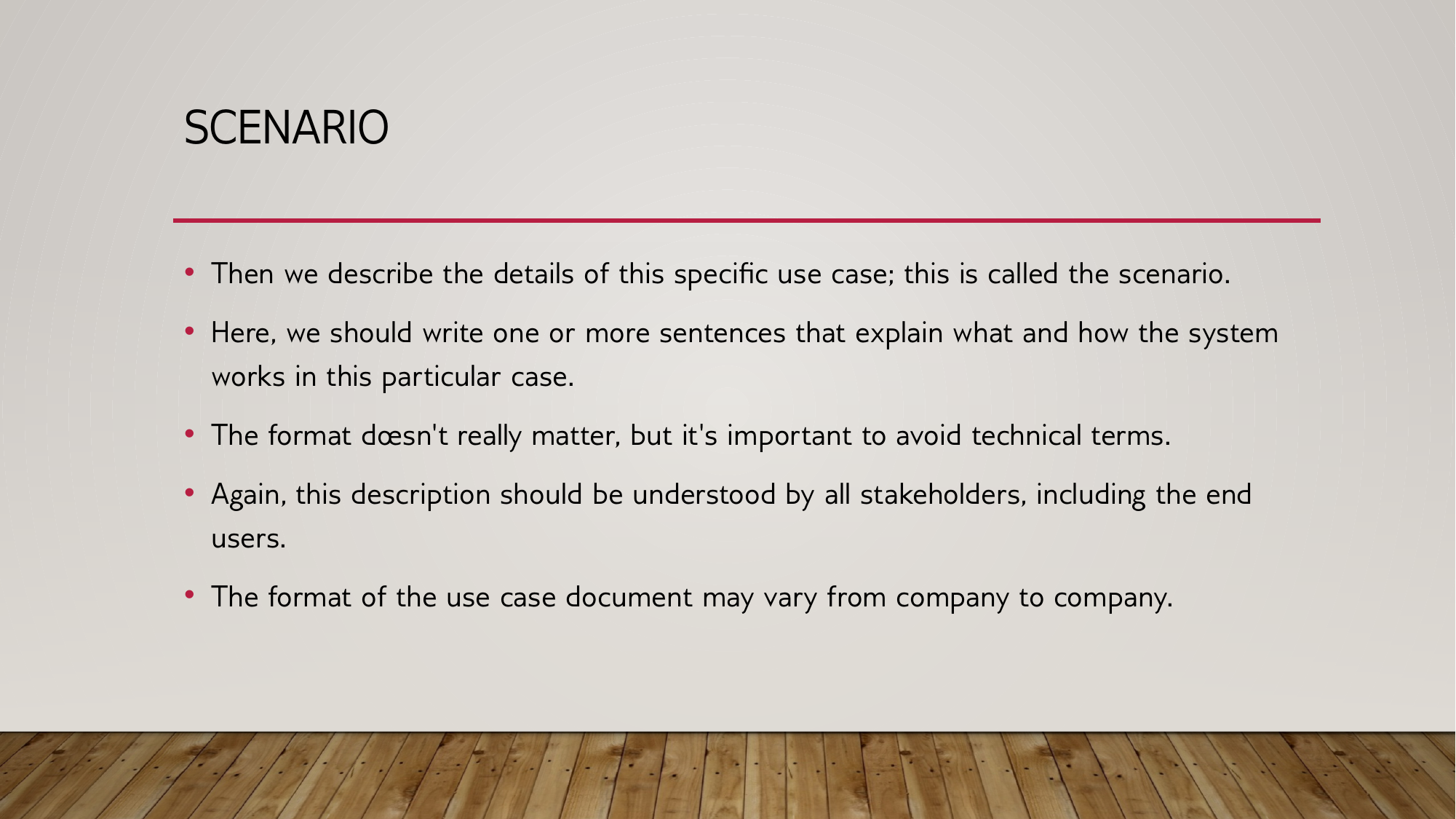

# scenario
Then we describe the details of this specific use case; this is called the scenario.
Here, we should write one or more sentences that explain what and how the system works in this particular case.
The format doesn't really matter, but it's important to avoid technical terms.
Again, this description should be understood by all stakeholders, including the end users.
The format of the use case document may vary from company to company.